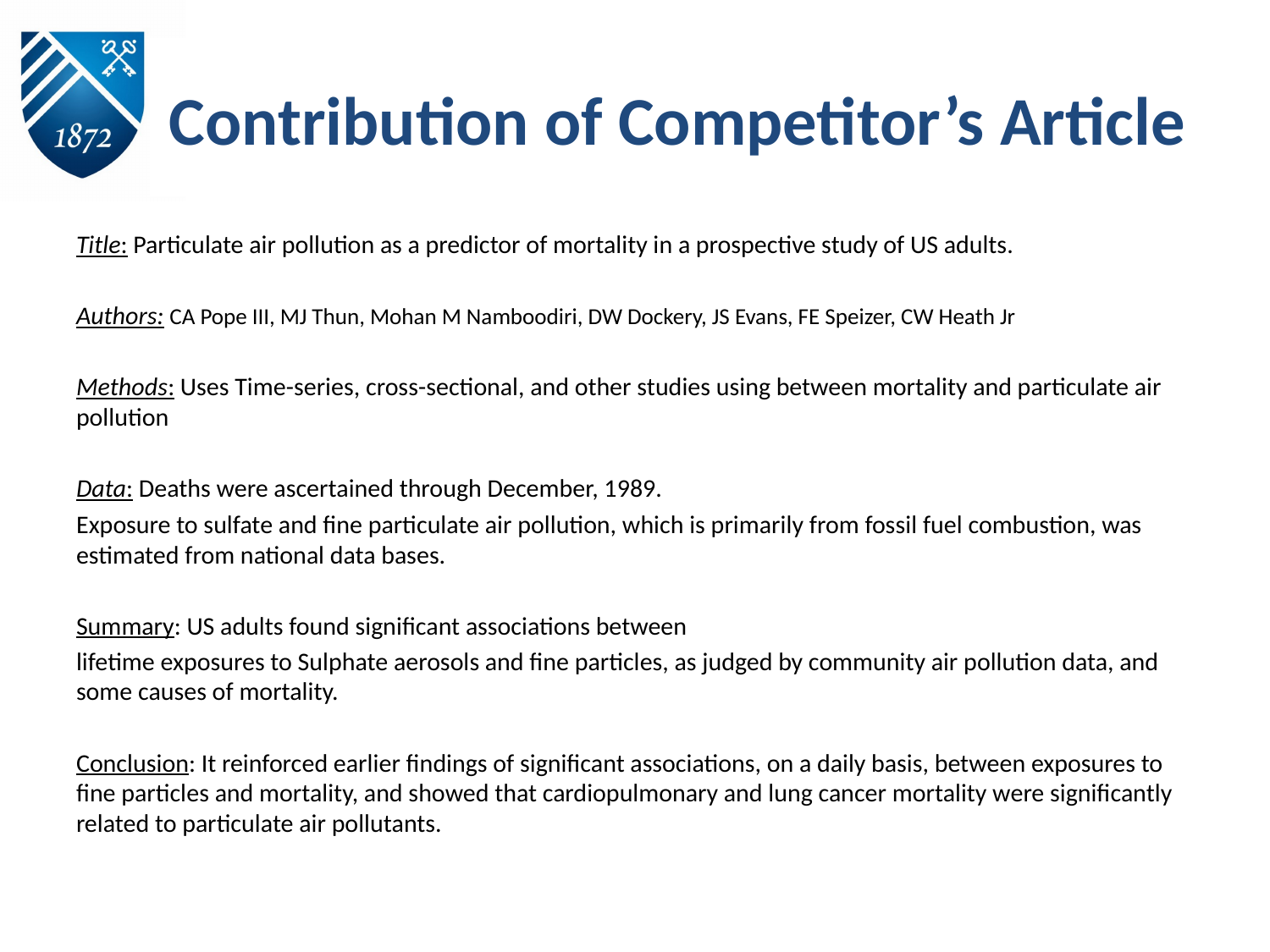

# Contribution of Competitor’s Article
Title: Particulate air pollution as a predictor of mortality in a prospective study of US adults.

Authors: CA Pope III, MJ Thun, Mohan M Namboodiri, DW Dockery, JS Evans, FE Speizer, CW Heath Jr

Methods: Uses Time-series, cross-sectional, and other studies using between mortality and particulate air pollution

Data: Deaths were ascertained through December, 1989.
Exposure to sulfate and fine particulate air pollution, which is primarily from fossil fuel combustion, was estimated from national data bases.

Summary: US adults found significant associations between
lifetime exposures to Sulphate aerosols and fine particles, as judged by community air pollution data, and some causes of mortality.

Conclusion: It reinforced earlier findings of significant associations, on a daily basis, between exposures to fine particles and mortality, and showed that cardiopulmonary and lung cancer mortality were significantly related to particulate air pollutants.